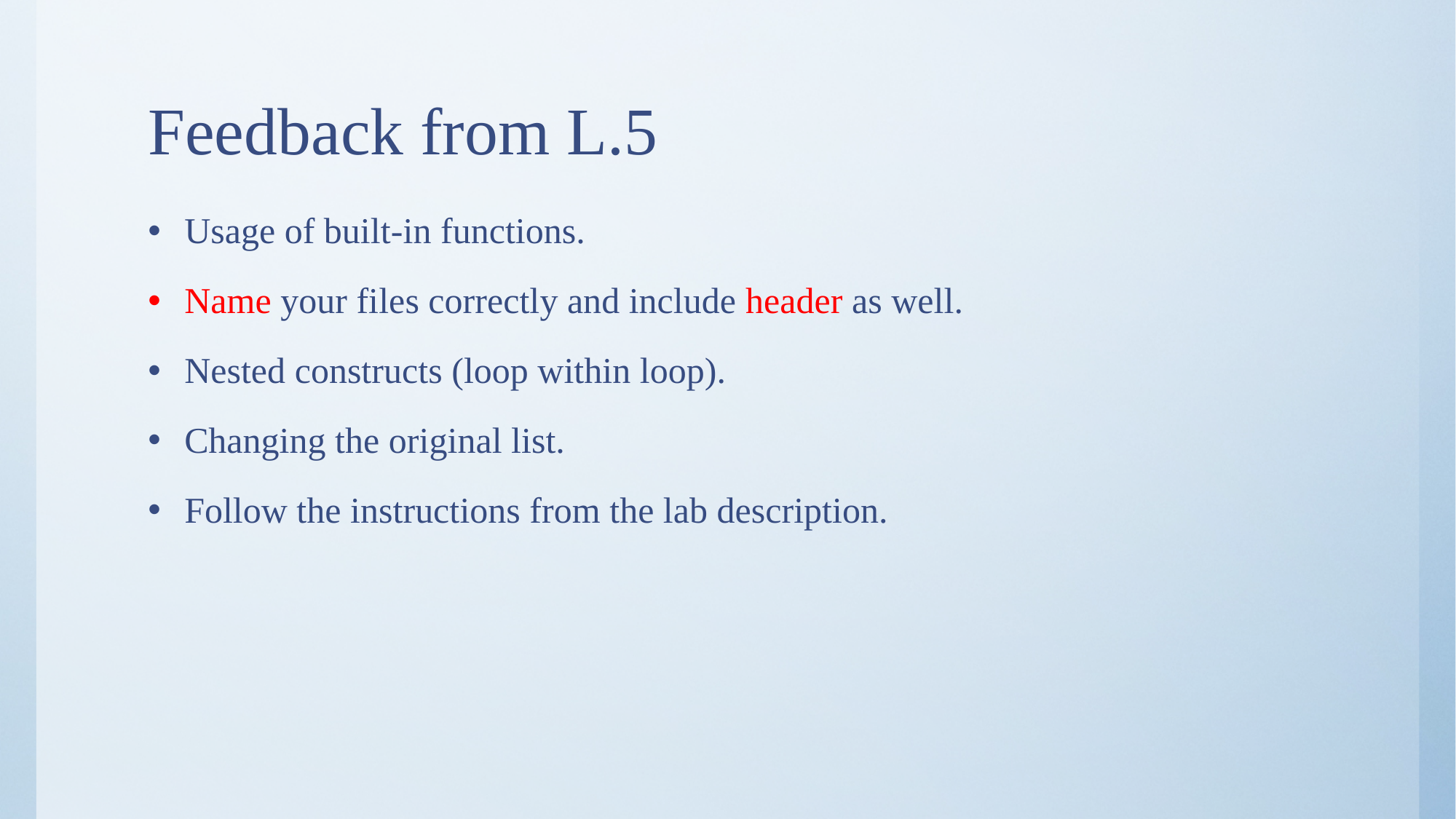

# Feedback from L.5
Usage of built-in functions.
Name your files correctly and include header as well.
Nested constructs (loop within loop).
Changing the original list.
Follow the instructions from the lab description.